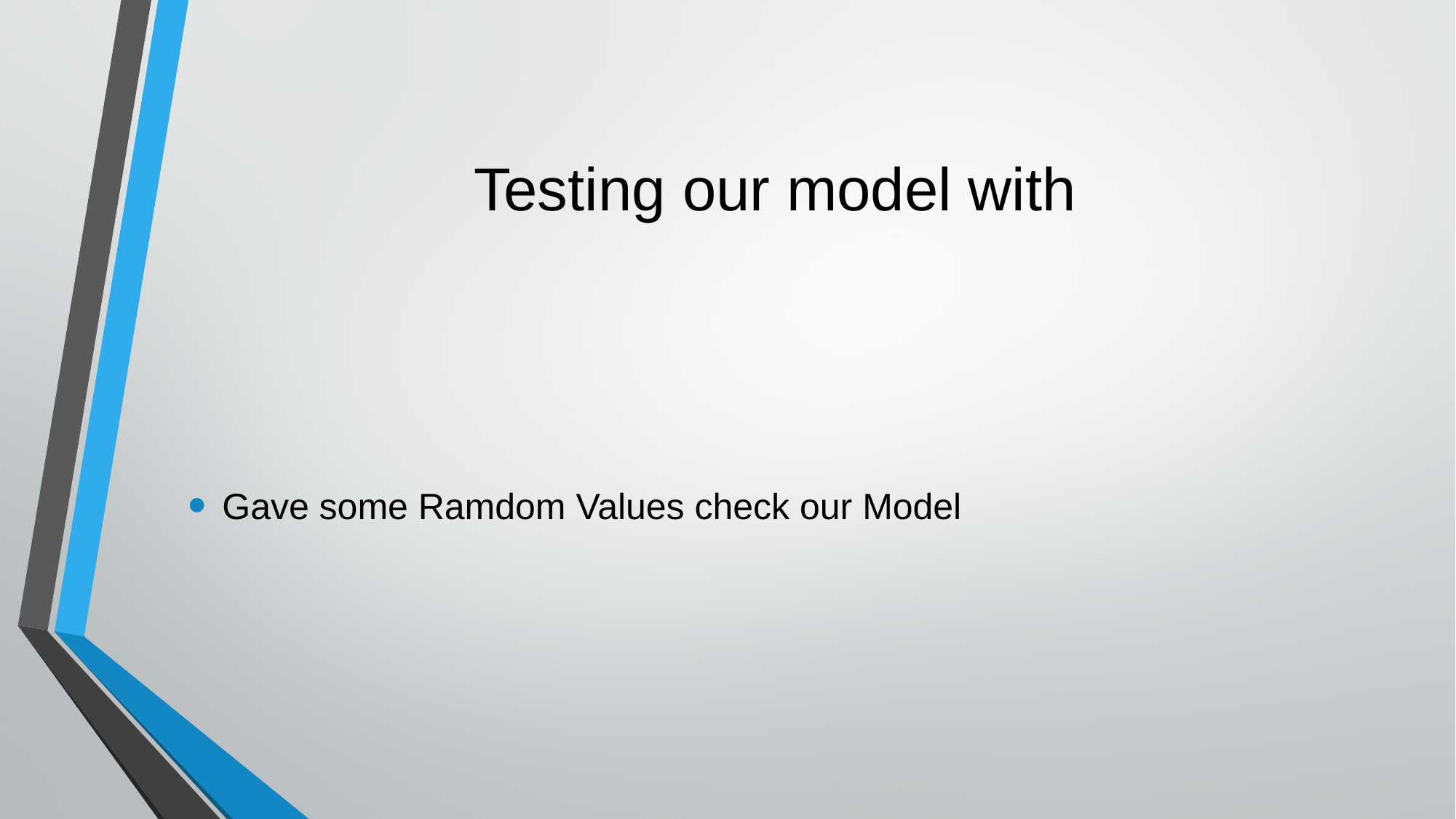

# Testing our model with
Gave some Ramdom Values check our Model